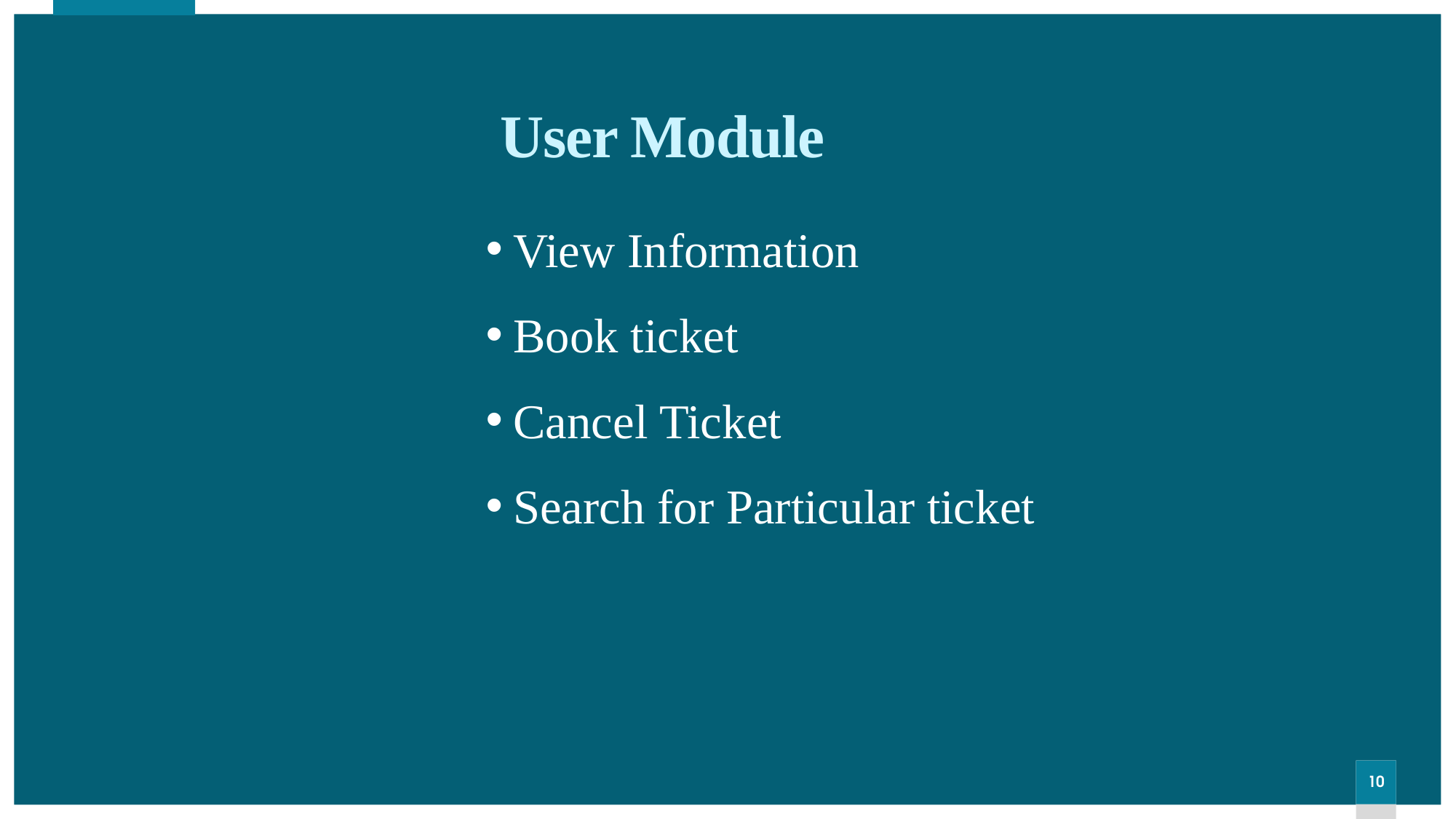

# User Module
View Information
Book ticket
Cancel Ticket
Search for Particular ticket